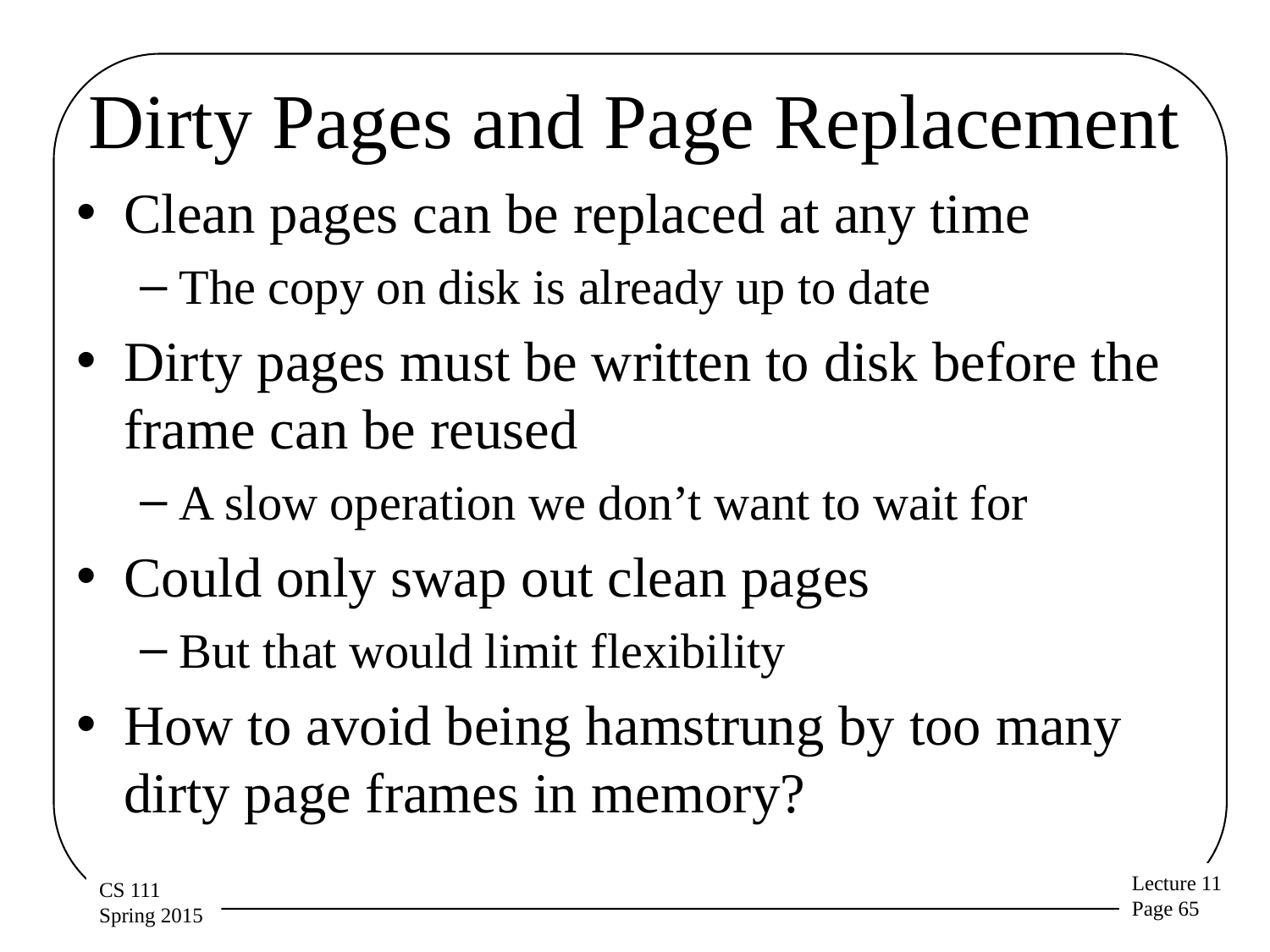

# Dirty Pages and Page Replacement
Clean pages can be replaced at any time
The copy on disk is already up to date
Dirty pages must be written to disk before the frame can be reused
A slow operation we don’t want to wait for
Could only swap out clean pages
But that would limit flexibility
How to avoid being hamstrung by too many dirty page frames in memory?